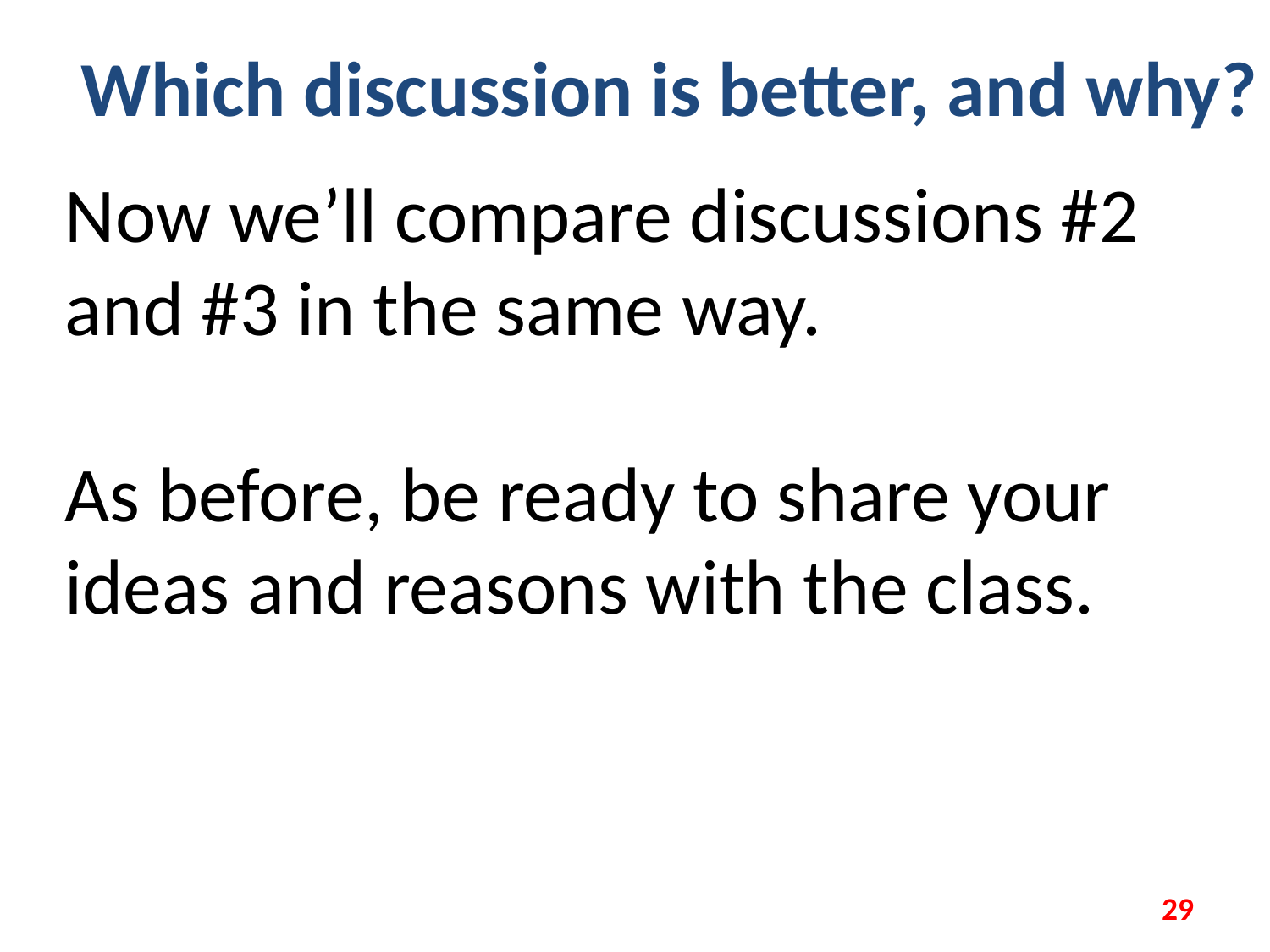

Which discussion is better, and why?
Now we’ll compare discussions #2 and #3 in the same way.

As before, be ready to share your ideas and reasons with the class.

29